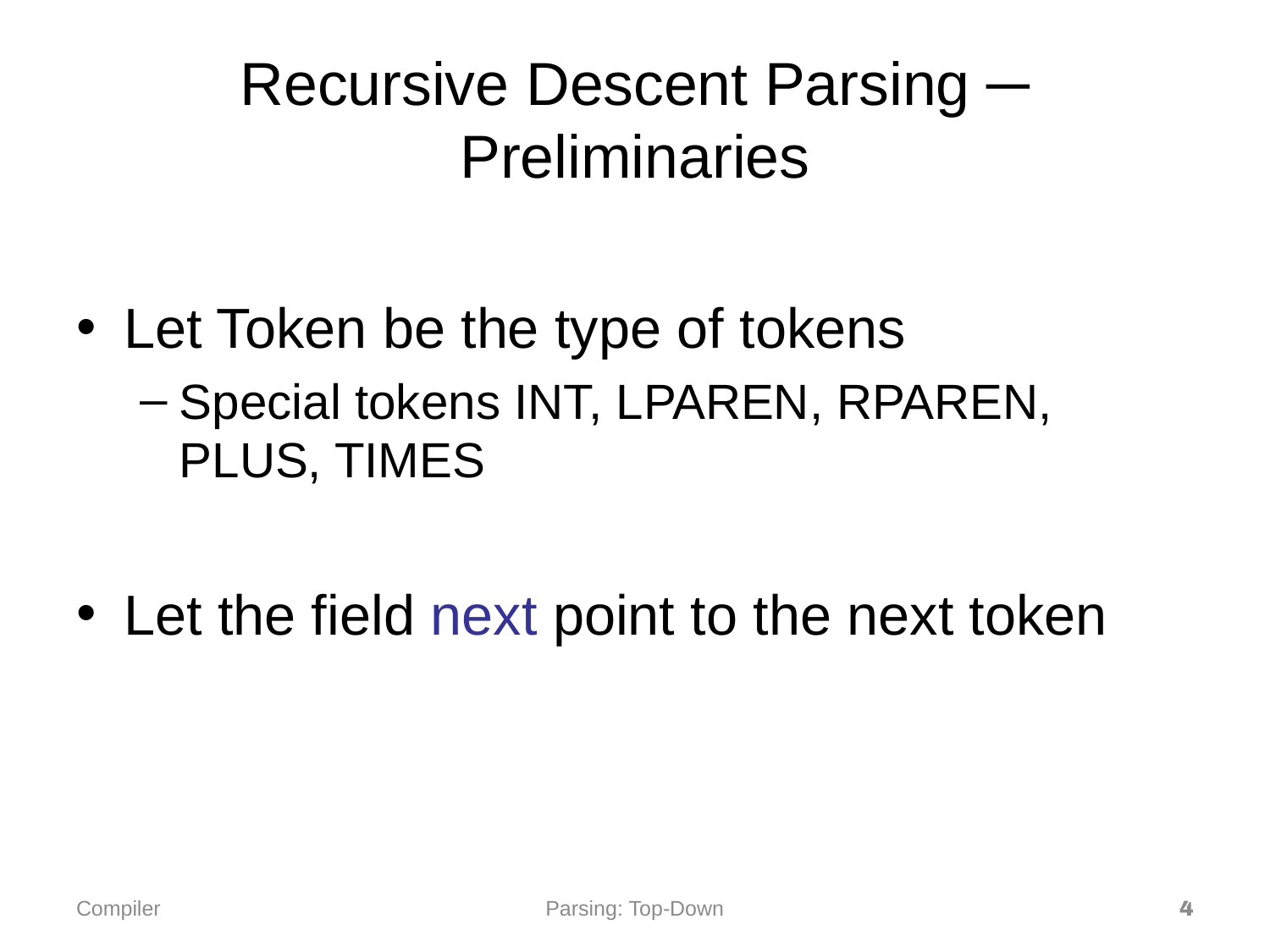

# Recursive Descent Parsing ─ Preliminaries
Let Token be the type of tokens
Special tokens INT, LPAREN, RPAREN, PLUS, TIMES

Let the field next point to the next token

Parsing: Top-Down
4
Compiler